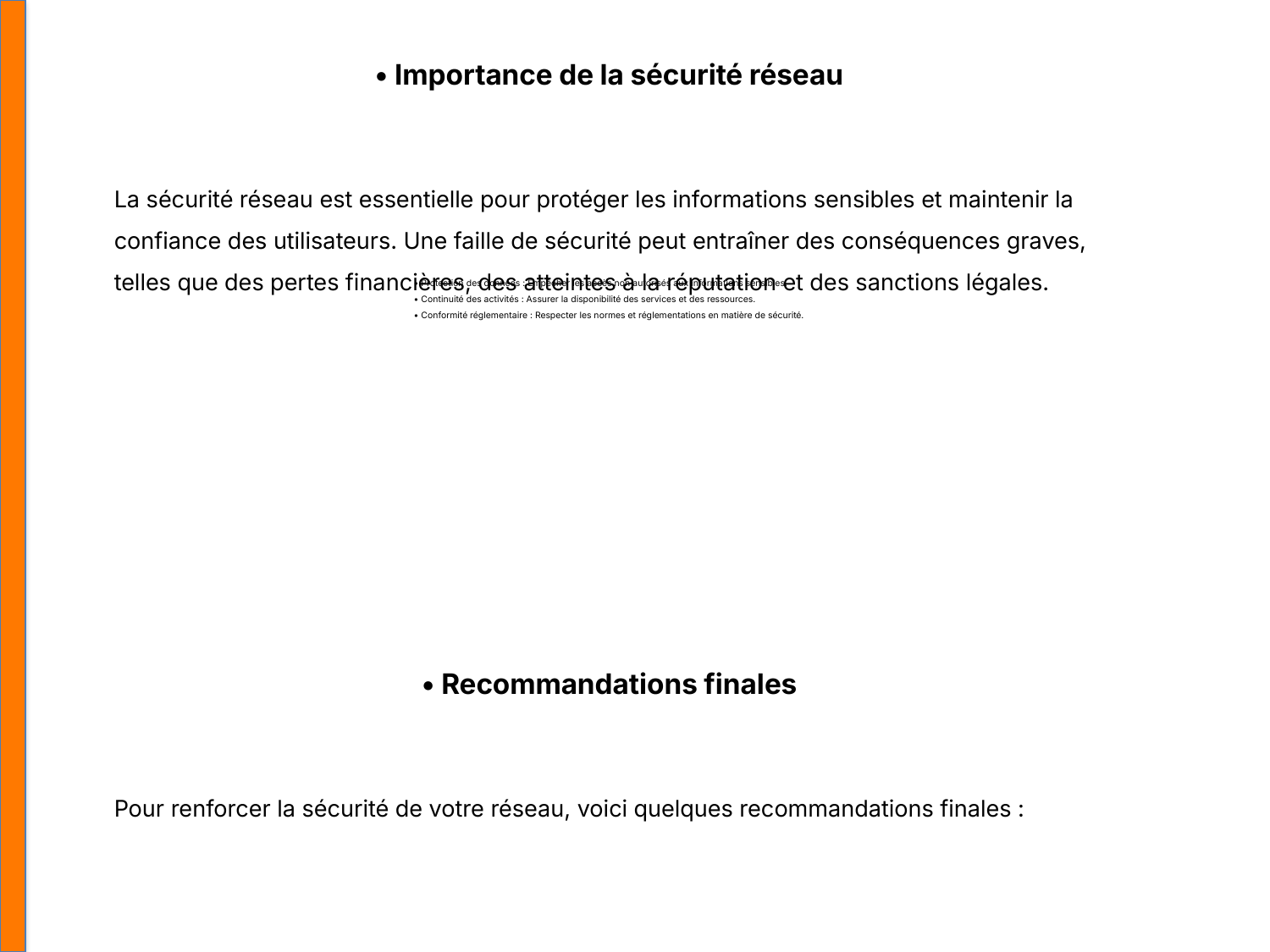

• Importance de la sécurité réseau

La sécurité réseau est essentielle pour protéger les informations sensibles et maintenir la confiance des utilisateurs. Une faille de sécurité peut entraîner des conséquences graves, telles que des pertes financières, des atteintes à la réputation et des sanctions légales.

• Protection des données : Empêcher les accès non autorisés aux informations sensibles.
• Continuité des activités : Assurer la disponibilité des services et des ressources.
• Conformité réglementaire : Respecter les normes et réglementations en matière de sécurité.
• Recommandations finales

Pour renforcer la sécurité de votre réseau, voici quelques recommandations finales :